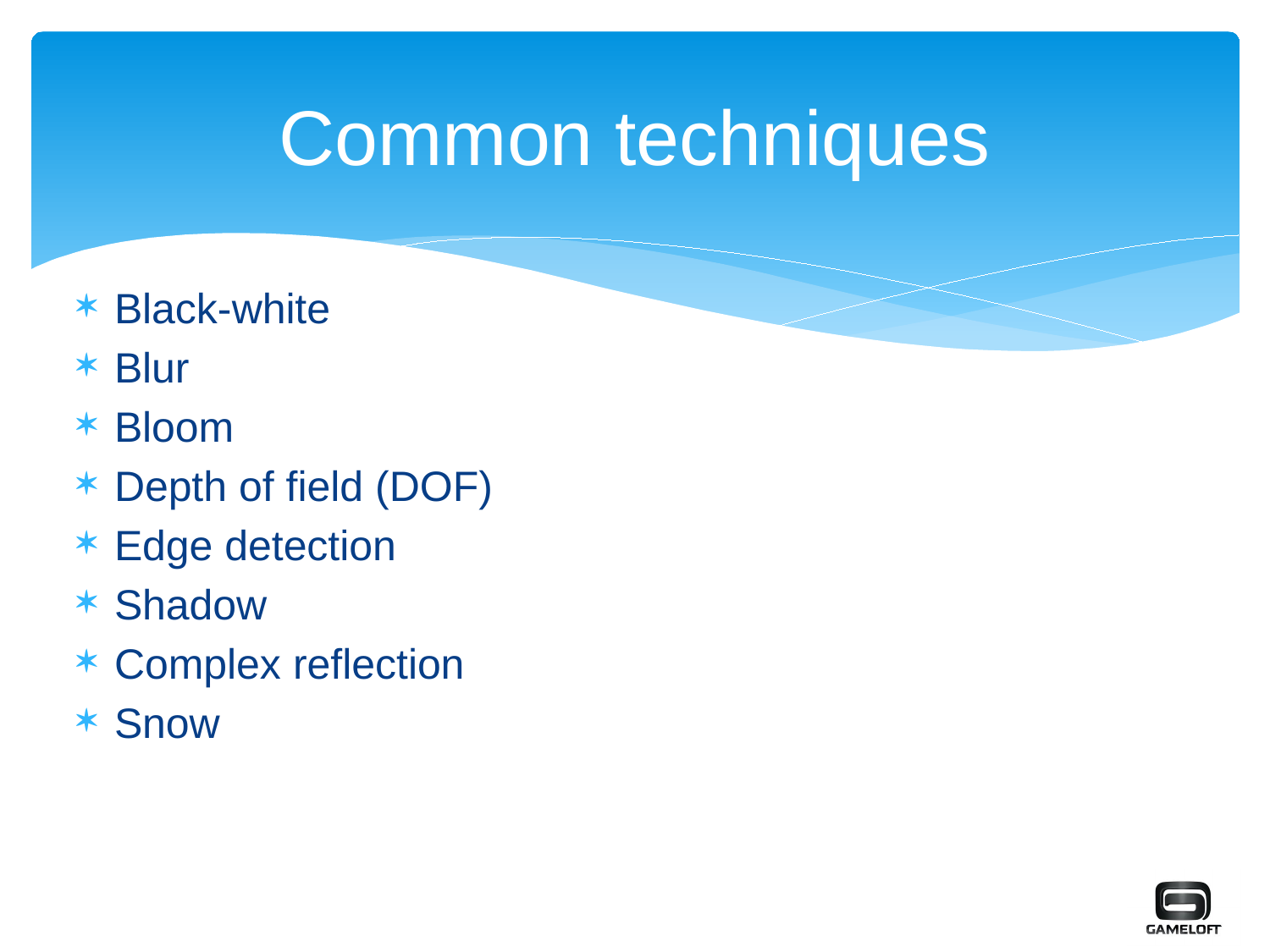

# Common techniques
Black-white
Blur
Bloom
Depth of field (DOF)
Edge detection
Shadow
Complex reflection
Snow